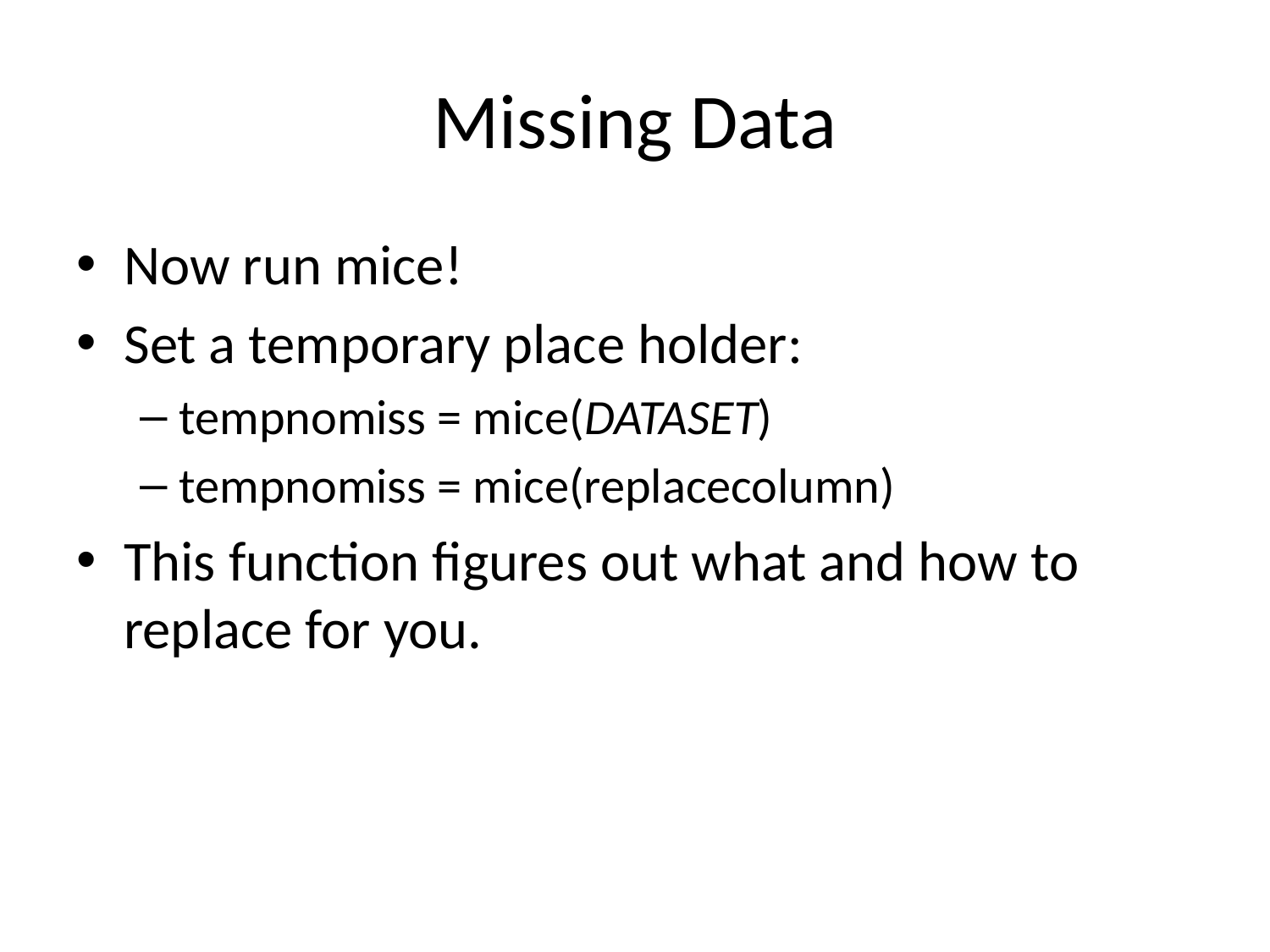

# Missing Data
Now run mice!
Set a temporary place holder:
tempnomiss = mice(DATASET)
tempnomiss = mice(replacecolumn)
This function figures out what and how to replace for you.